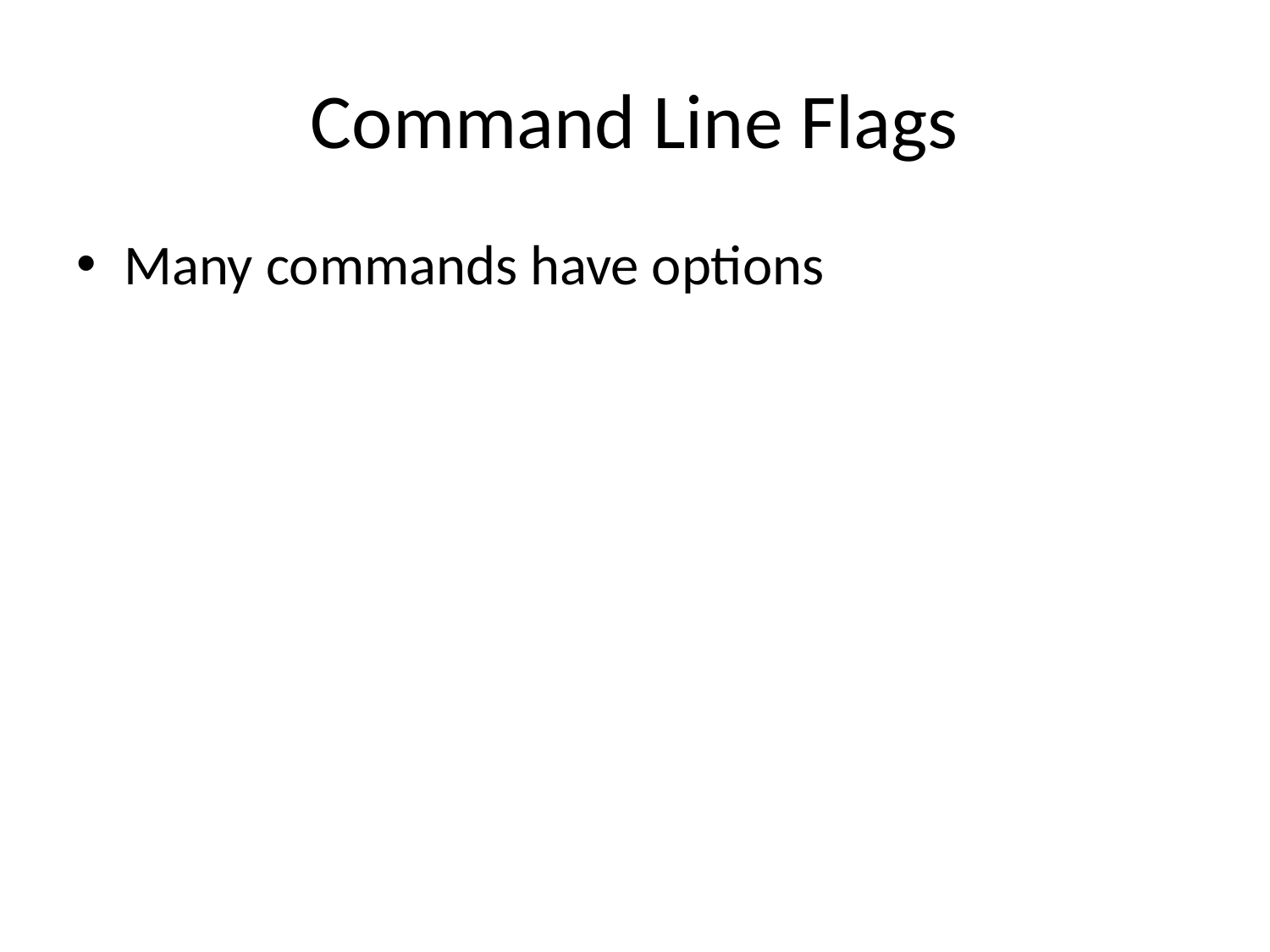

# Command Line Flags
Many commands have options